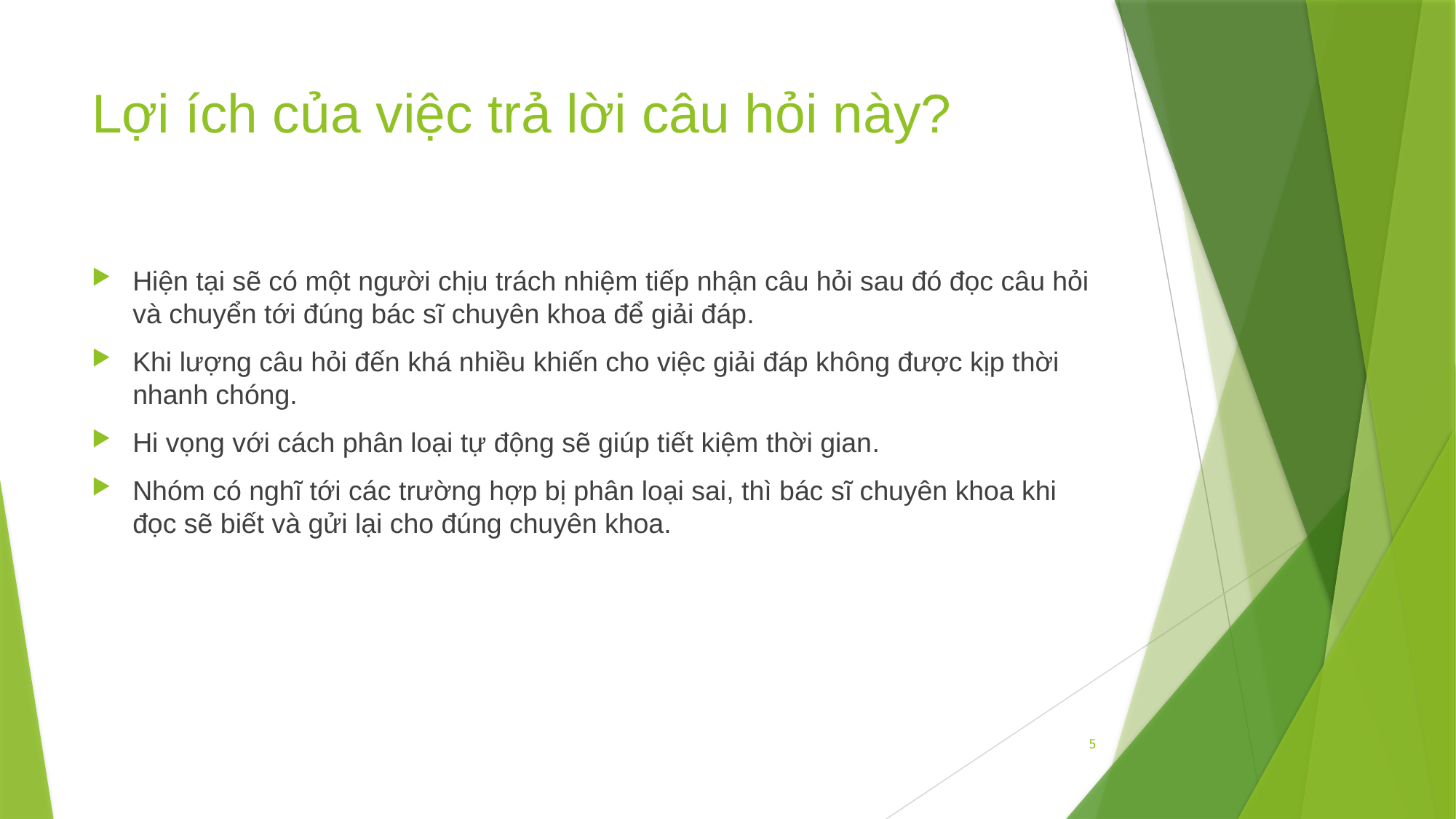

# Lợi ích của việc trả lời câu hỏi này?
Hiện tại sẽ có một người chịu trách nhiệm tiếp nhận câu hỏi sau đó đọc câu hỏi và chuyển tới đúng bác sĩ chuyên khoa để giải đáp.
Khi lượng câu hỏi đến khá nhiều khiến cho việc giải đáp không được kịp thời nhanh chóng.
Hi vọng với cách phân loại tự động sẽ giúp tiết kiệm thời gian.
Nhóm có nghĩ tới các trường hợp bị phân loại sai, thì bác sĩ chuyên khoa khi đọc sẽ biết và gửi lại cho đúng chuyên khoa.
5